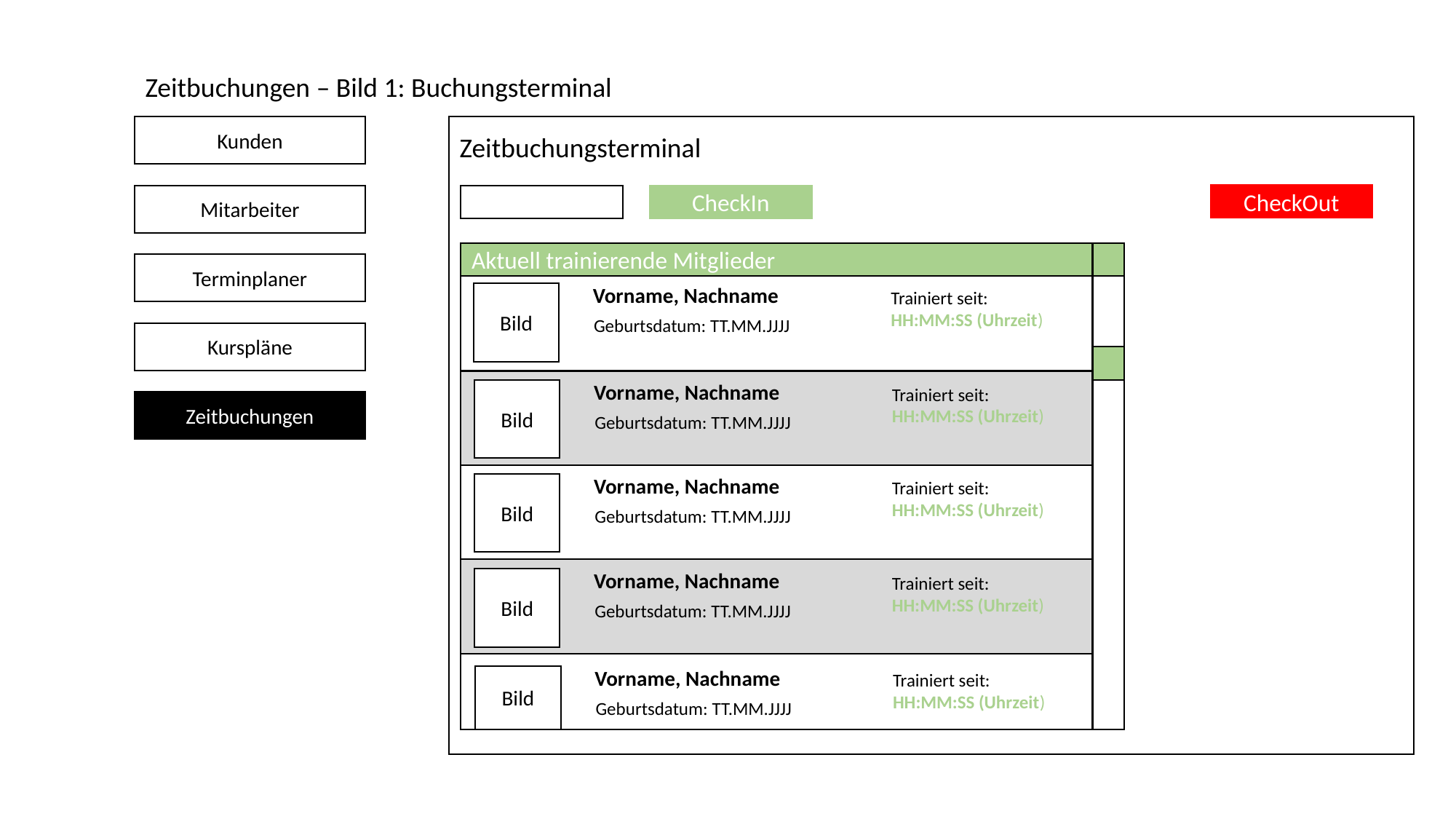

Zeitbuchungen – Bild 1: Buchungsterminal
Kunden

Zeitbuchungsterminal
CheckOut
Mitarbeiter

CheckIn
Aktuell trainierende Mitglieder

Terminplaner

Vorname, Nachname
Trainiert seit:
HH:MM:SS (Uhrzeit)
Bild
Geburtsdatum: TT.MM.JJJJ
Kurspläne

Vorname, Nachname
Trainiert seit:
HH:MM:SS (Uhrzeit)
Bild
Zeitbuchungen
Geburtsdatum: TT.MM.JJJJ

Vorname, Nachname
Trainiert seit:
HH:MM:SS (Uhrzeit)
Bild
Geburtsdatum: TT.MM.JJJJ

Vorname, Nachname
Trainiert seit:
HH:MM:SS (Uhrzeit)
Bild
Geburtsdatum: TT.MM.JJJJ
Vorname, Nachname
Trainiert seit:
HH:MM:SS (Uhrzeit)
Bild
Geburtsdatum: TT.MM.JJJJ